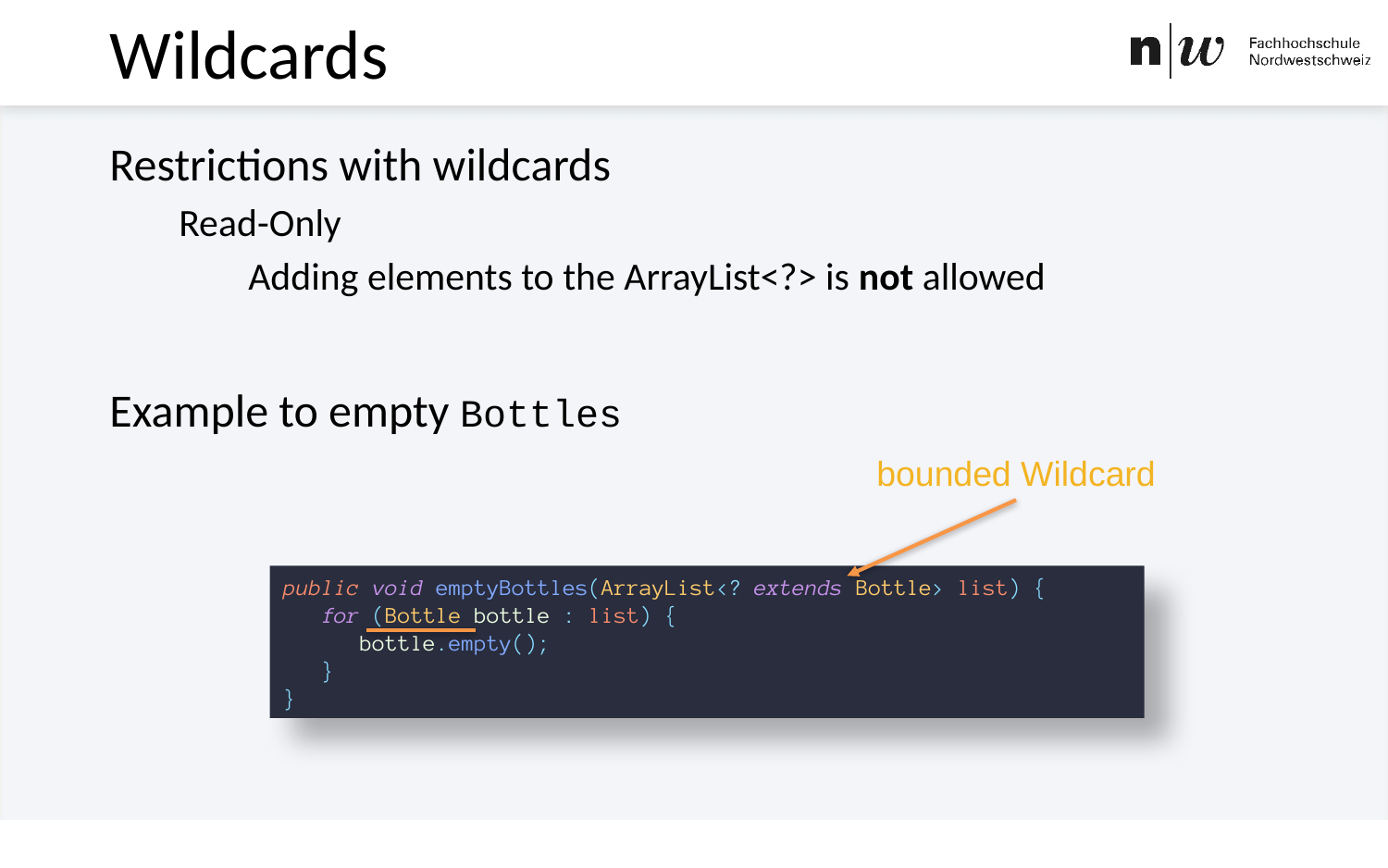

# Wildcards
Restrictions with wildcards
Read-Only
Adding elements to the ArrayList<?> is not allowed

Example to empty Bottles
bounded Wildcard
public void emptyBottles(ArrayList<? extends Bottle> list) {
   for (Bottle bottle : list) {
      bottle.empty();
   }
}